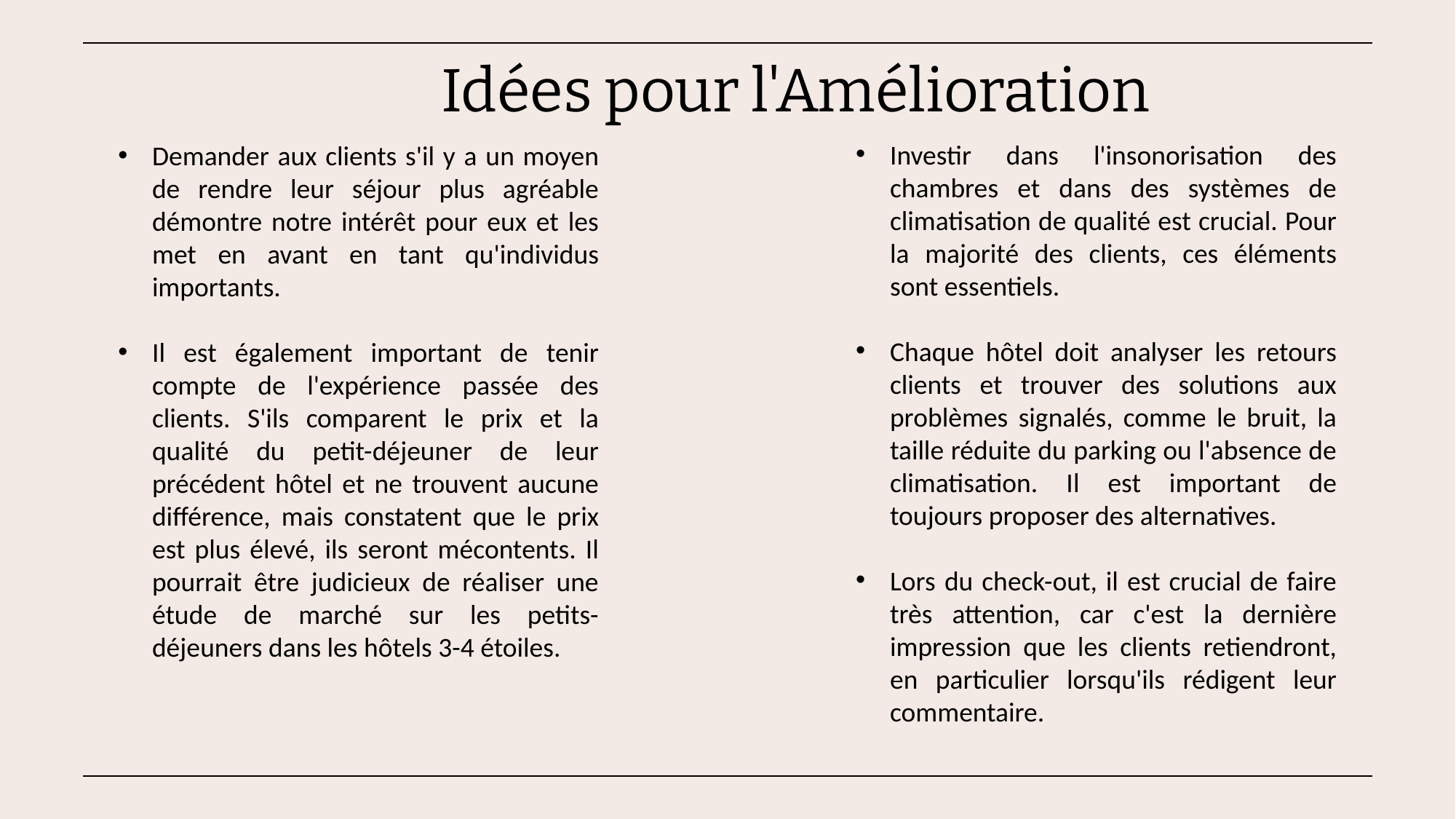

# Idées pour l'Amélioration
Investir dans l'insonorisation des chambres et dans des systèmes de climatisation de qualité est crucial. Pour la majorité des clients, ces éléments sont essentiels.

Chaque hôtel doit analyser les retours clients et trouver des solutions aux problèmes signalés, comme le bruit, la taille réduite du parking ou l'absence de climatisation. Il est important de toujours proposer des alternatives.

Lors du check-out, il est crucial de faire très attention, car c'est la dernière impression que les clients retiendront, en particulier lorsqu'ils rédigent leur commentaire.

Demander aux clients s'il y a un moyen de rendre leur séjour plus agréable démontre notre intérêt pour eux et les met en avant en tant qu'individus importants.

Il est également important de tenir compte de l'expérience passée des clients. S'ils comparent le prix et la qualité du petit-déjeuner de leur précédent hôtel et ne trouvent aucune différence, mais constatent que le prix est plus élevé, ils seront mécontents. Il pourrait être judicieux de réaliser une étude de marché sur les petits-déjeuners dans les hôtels 3-4 étoiles.